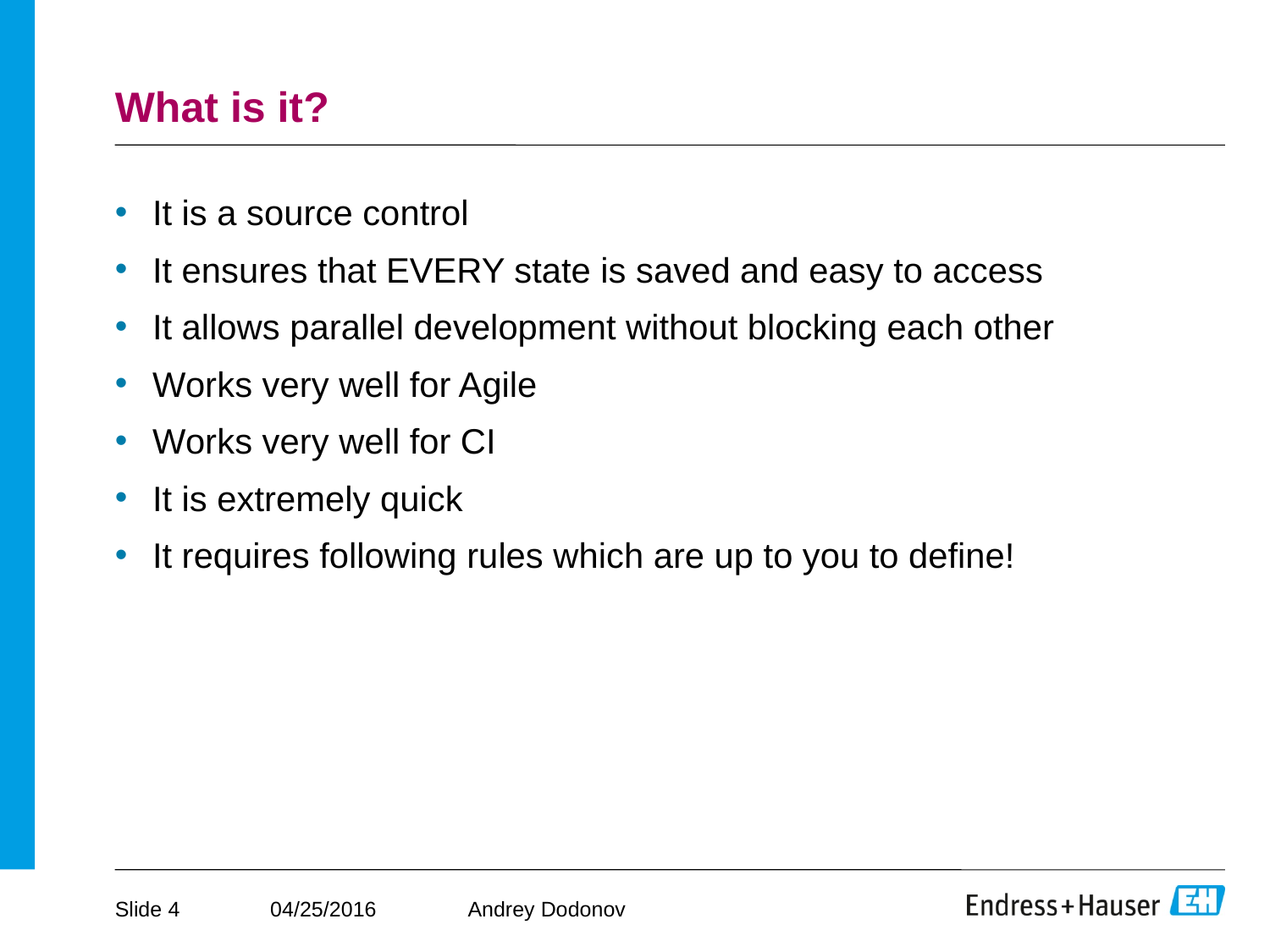

# What is it?
It is a source control
It ensures that EVERY state is saved and easy to access
It allows parallel development without blocking each other
Works very well for Agile
Works very well for CI
It is extremely quick
It requires following rules which are up to you to define!
Slide 4
Andrey Dodonov